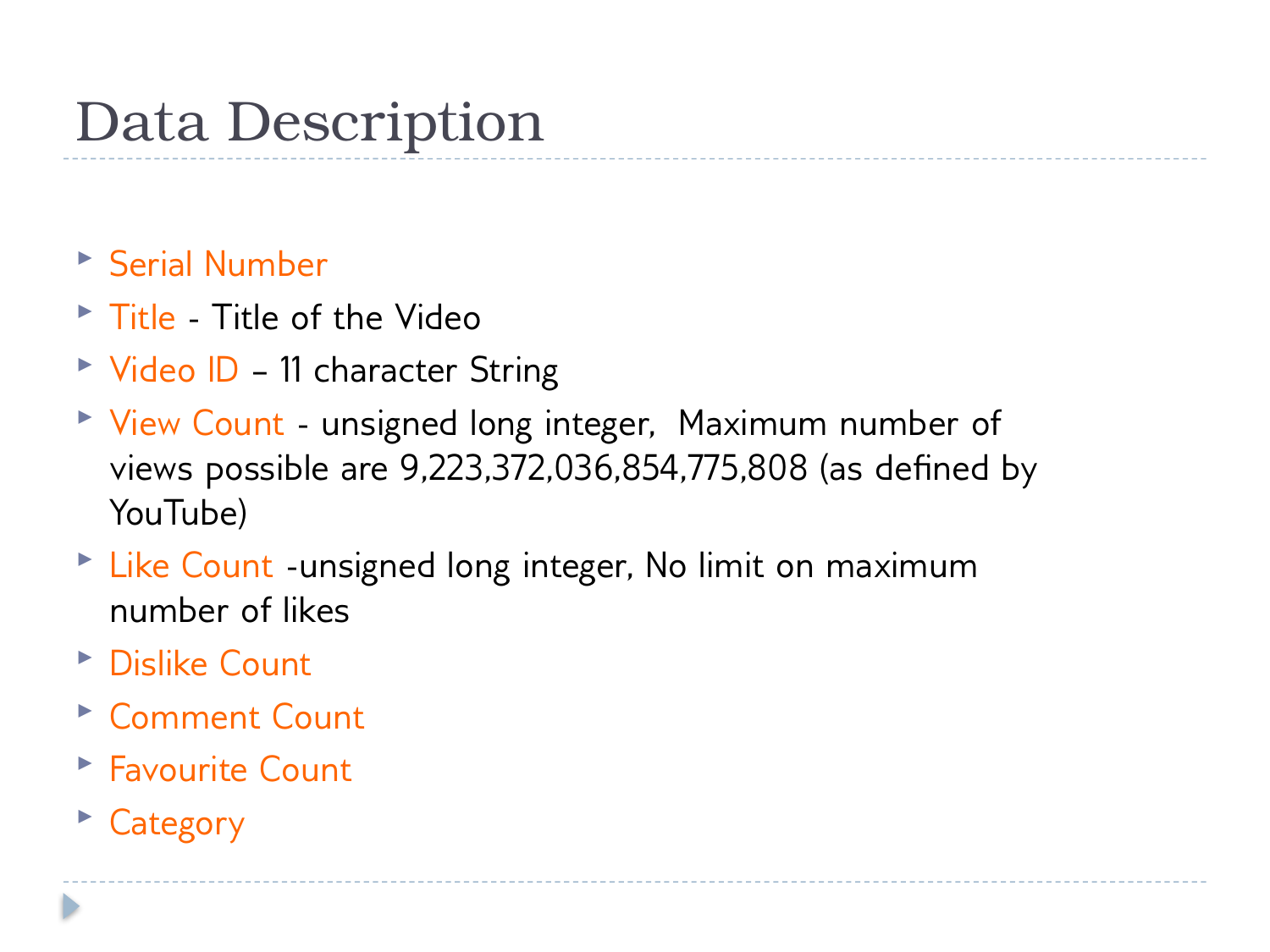

# Data Description
Serial Number
Title - Title of the Video
Video ID – 11 character String
View Count - unsigned long integer,  Maximum number of views possible are 9,223,372,036,854,775,808 (as defined by YouTube)
Like Count -unsigned long integer, No limit on maximum number of likes
Dislike Count
Comment Count
Favourite Count
Category